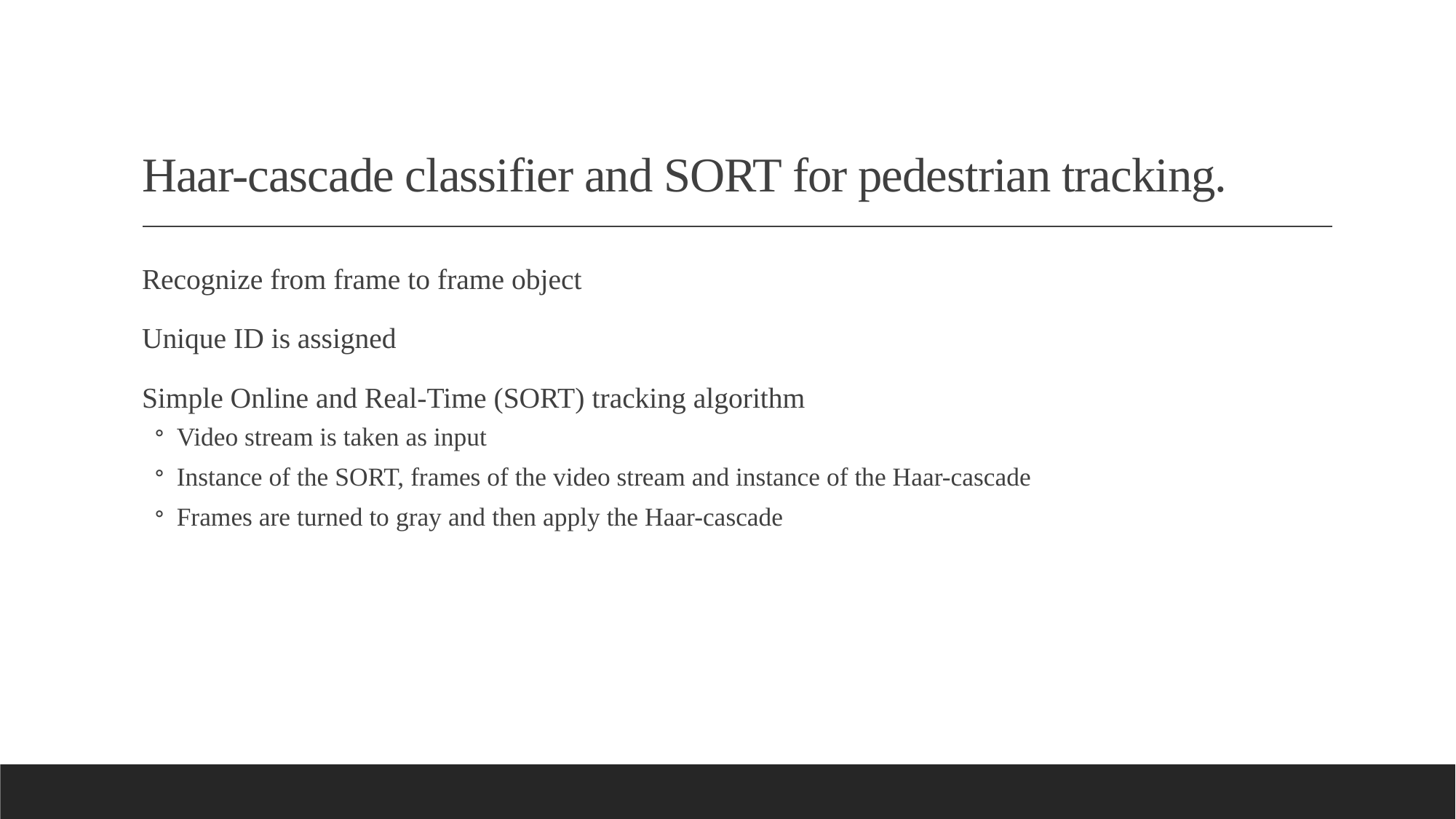

# Haar-cascade classifier and SORT for pedestrian tracking.
Recognize from frame to frame object
Unique ID is assigned
Simple Online and Real-Time (SORT) tracking algorithm
Video stream is taken as input
Instance of the SORT, frames of the video stream and instance of the Haar-cascade
Frames are turned to gray and then apply the Haar-cascade